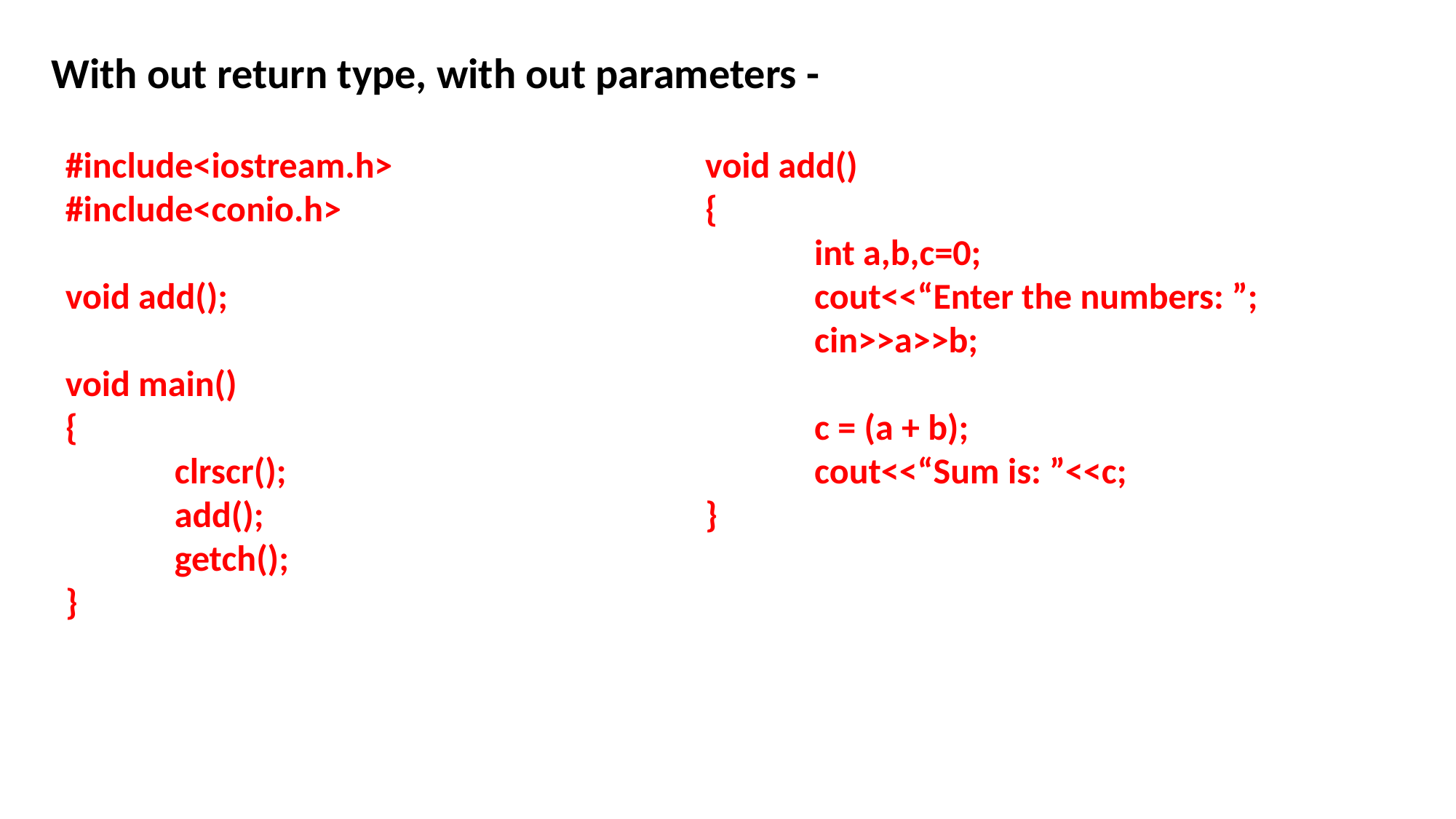

With out return type, with out parameters -
#include<iostream.h>
#include<conio.h>

void add();

void main()
{
	clrscr();
	add();
	getch();
}

void add()
{
	int a,b,c=0;
	cout<<“Enter the numbers: ”;
	cin>>a>>b;

	c = (a + b);
	cout<<“Sum is: ”<<c;
}